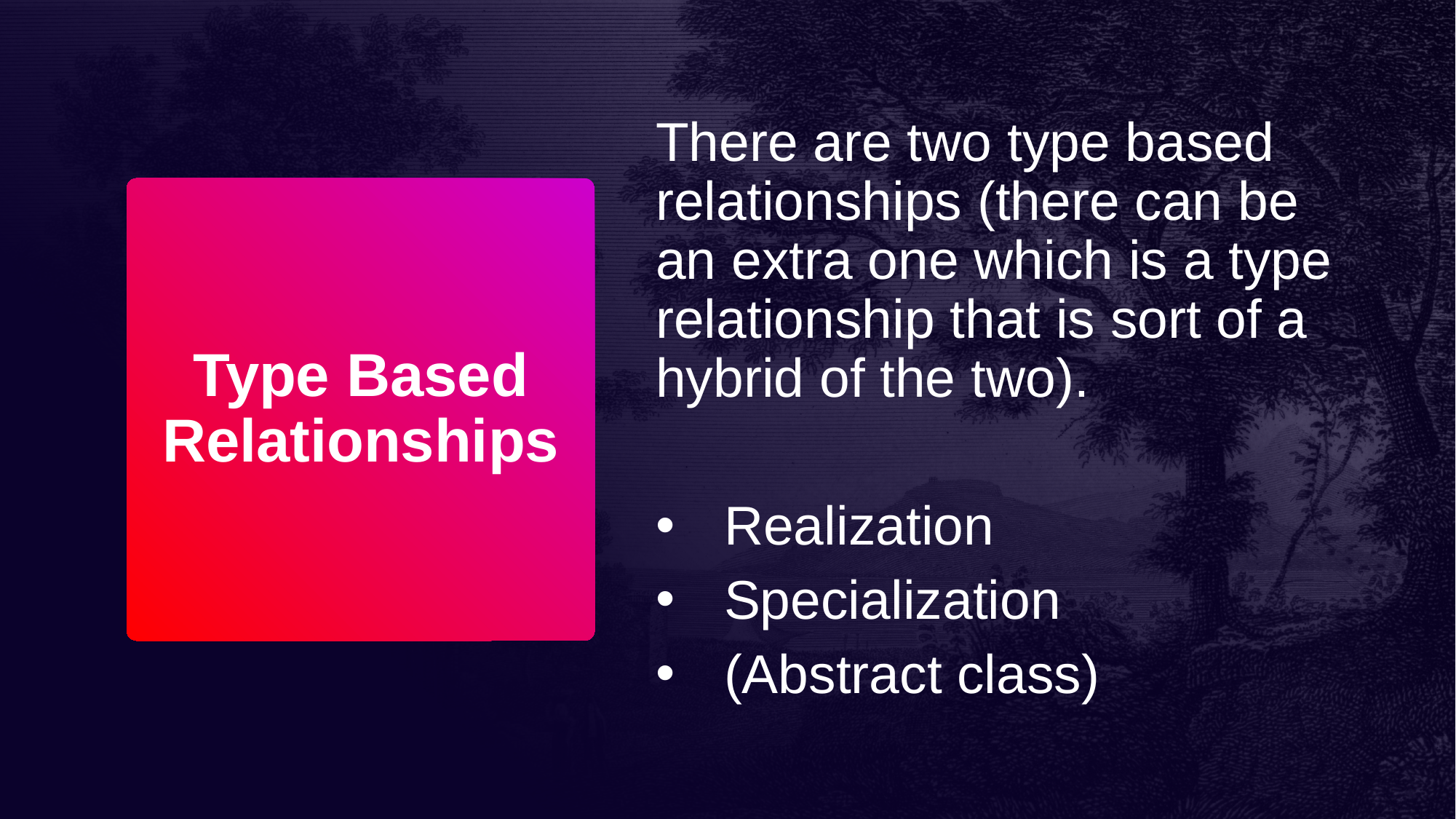

There are two type based relationships (there can be an extra one which is a type relationship that is sort of a hybrid of the two).

Realization
Specialization
(Abstract class)
# Type Based Relationships